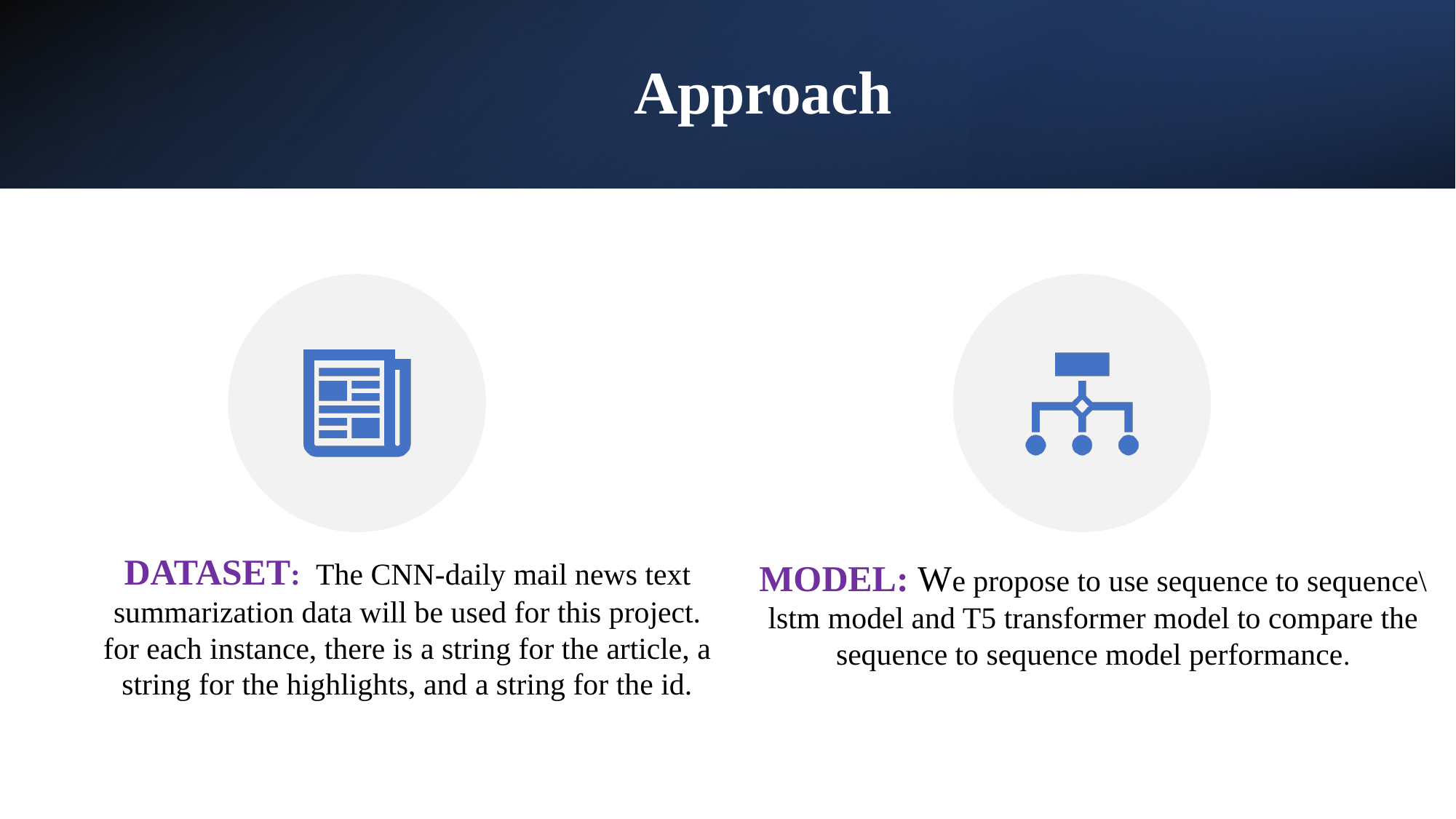

# Approach
DATASET:  The CNN-daily mail news text summarization data will be used for this project. for each instance, there is a string for the article, a string for the highlights, and a string for the id.
MODEL: We propose to use sequence to sequence\lstm model and T5 transformer model to compare the sequence to sequence model performance.